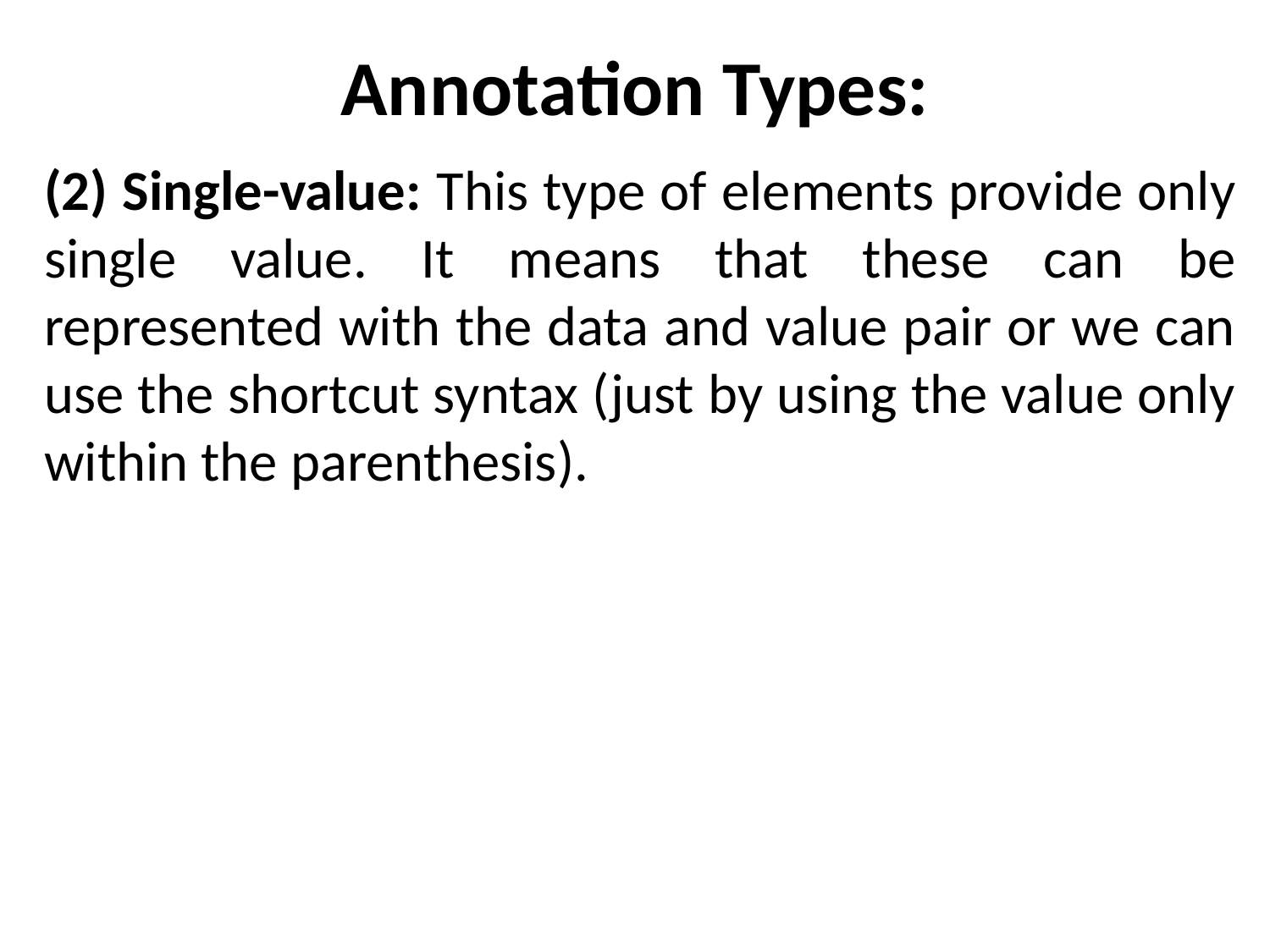

# Annotation Types:
(2) Single-value: This type of elements provide only single value. It means that these can be represented with the data and value pair or we can use the shortcut syntax (just by using the value only within the parenthesis).